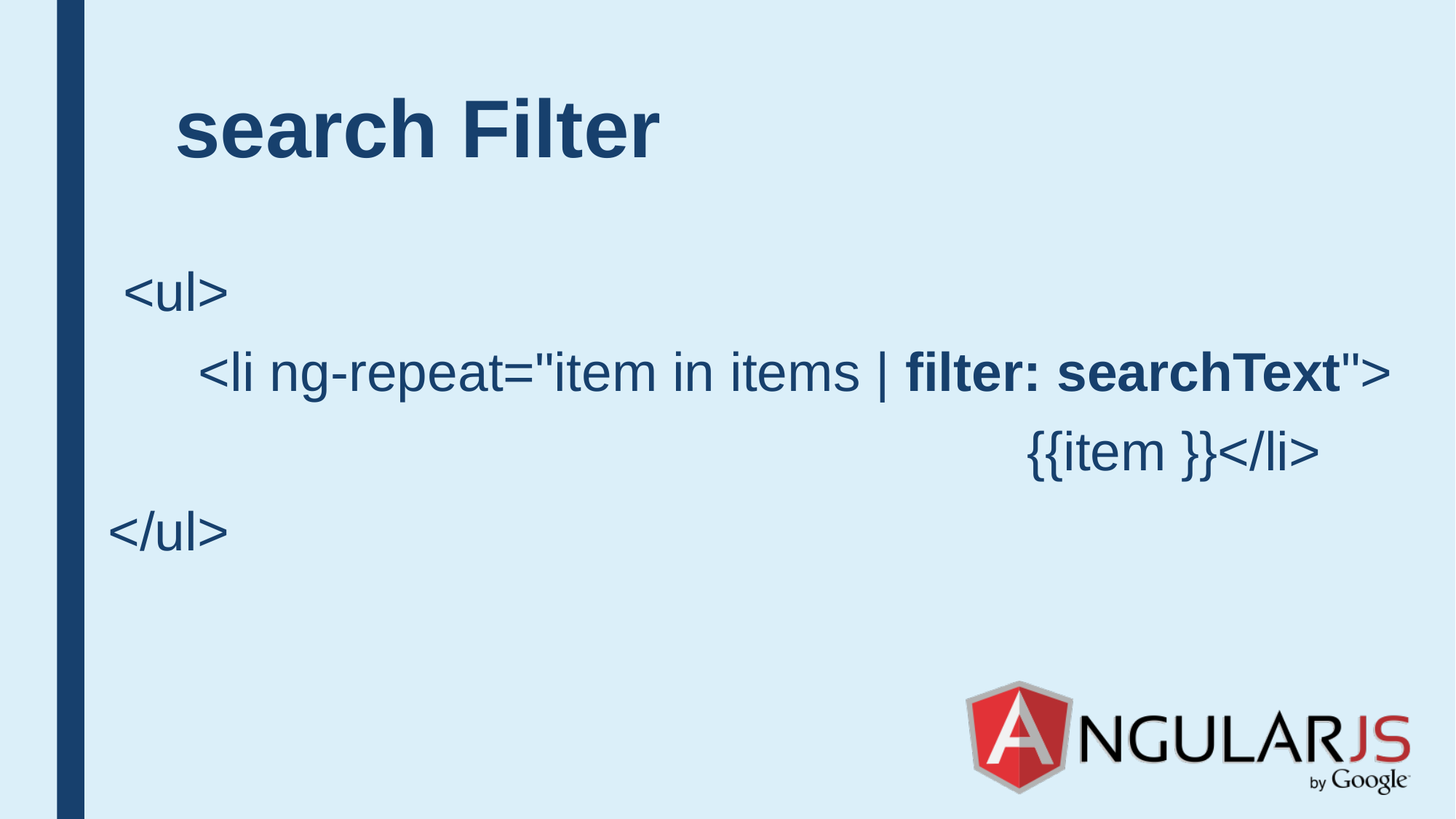

# search Filter
 <ul>
      <li ng-repeat="item in items | filter: searchText">
									{{item }}</li>
</ul>